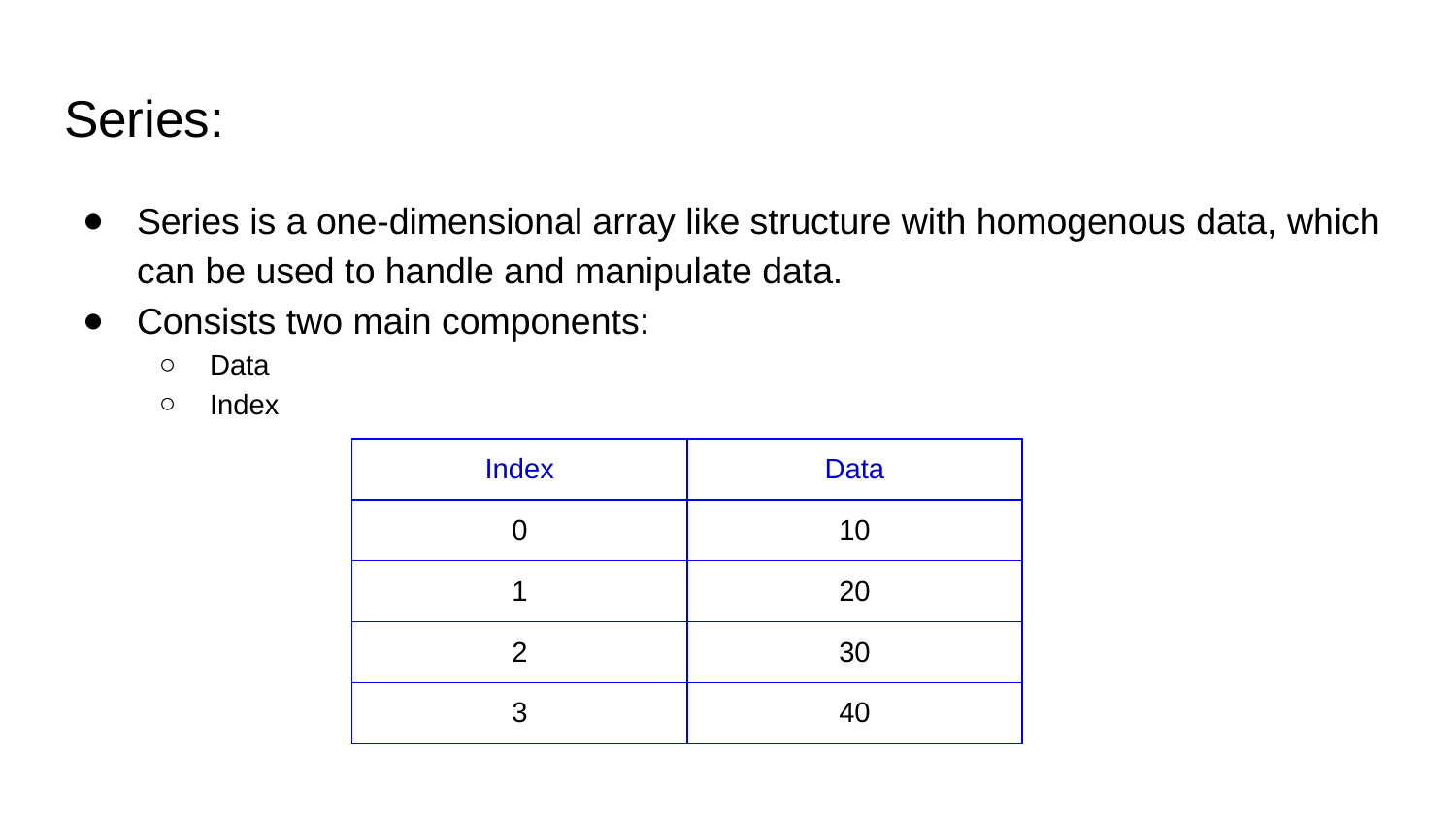

# Series:
Series is a one-dimensional array like structure with homogenous data, which can be used to handle and manipulate data.
Consists two main components:
Data
Index
| Index | Data |
| --- | --- |
| 0 | 10 |
| 1 | 20 |
| 2 | 30 |
| 3 | 40 |